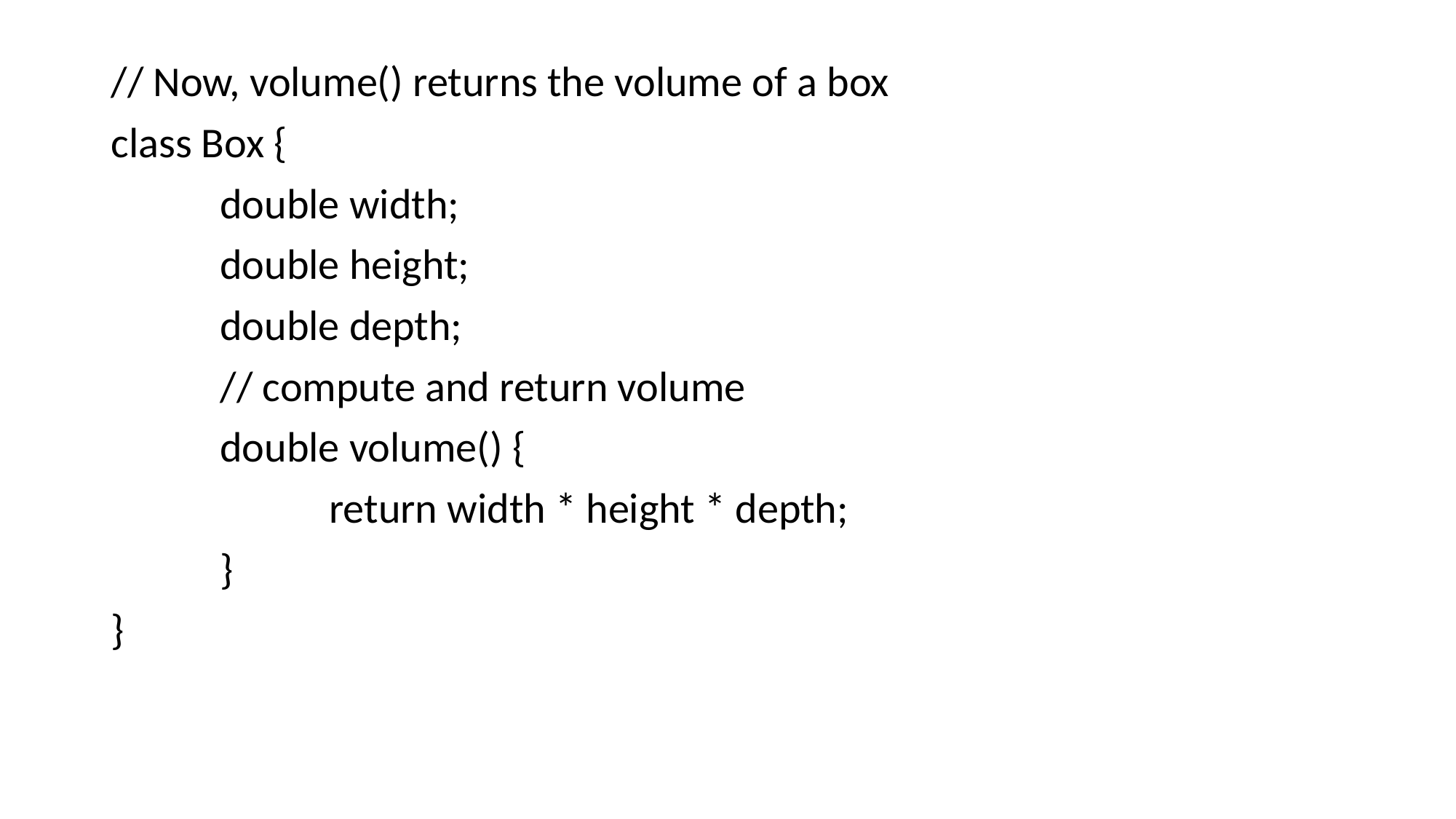

// Now, volume() returns the volume of a box
class Box {
	double width;
	double height;
	double depth;
	// compute and return volume
	double volume() {
		return width * height * depth;
	}
}